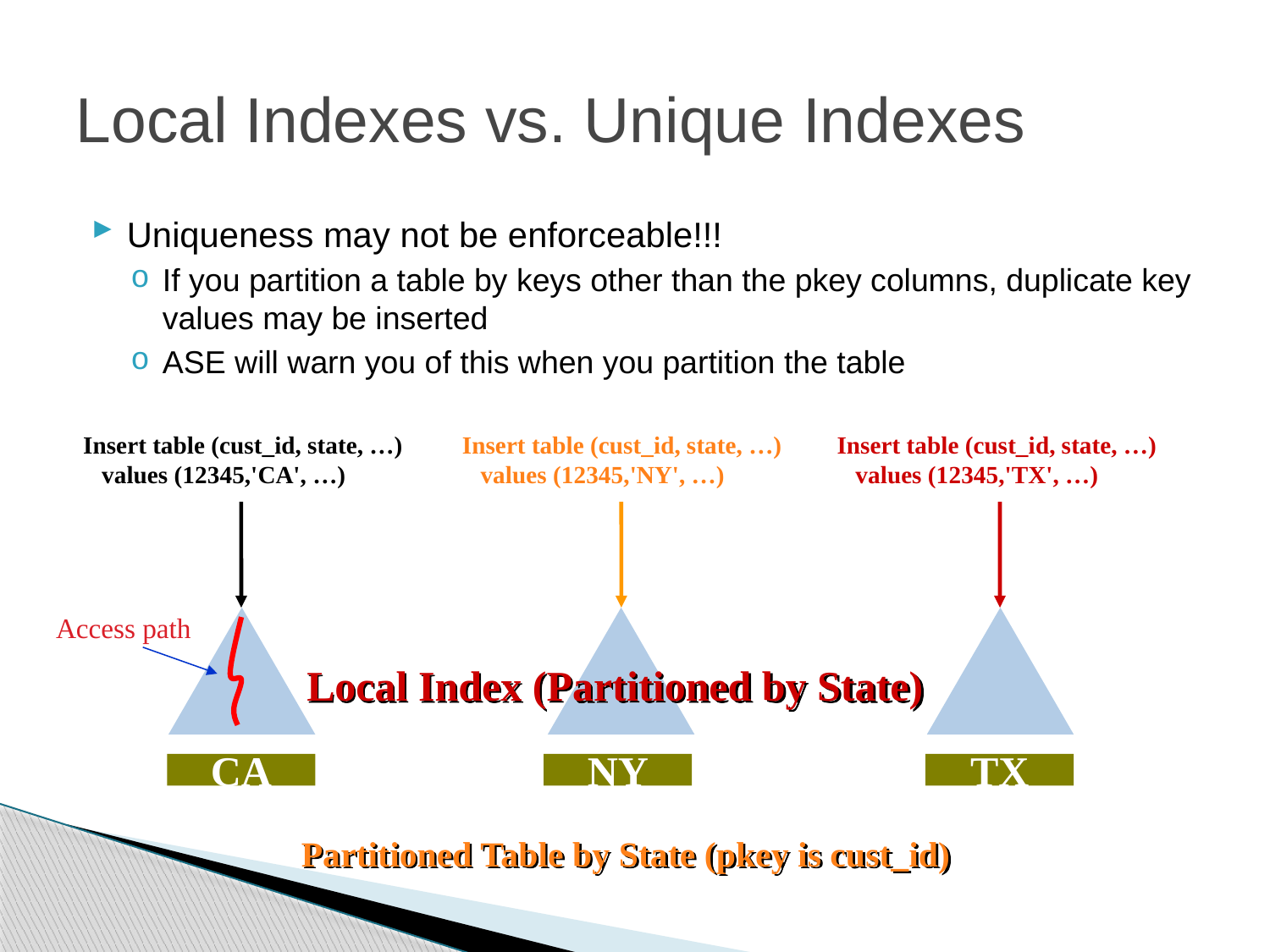

# Local Indexes vs. Unique Indexes
Uniqueness may not be enforceable!!!
If you partition a table by keys other than the pkey columns, duplicate key values may be inserted
ASE will warn you of this when you partition the table
Insert table (cust_id, state, …)
   values (12345,'CA', …)
Insert table (cust_id, state, …)
   values (12345,'NY', …)
Insert table (cust_id, state, …)
   values (12345,'TX', …)

Access path

Local Index (Partitioned by State)
CA
NY
TX
Partitioned Table by State (pkey is cust_id)